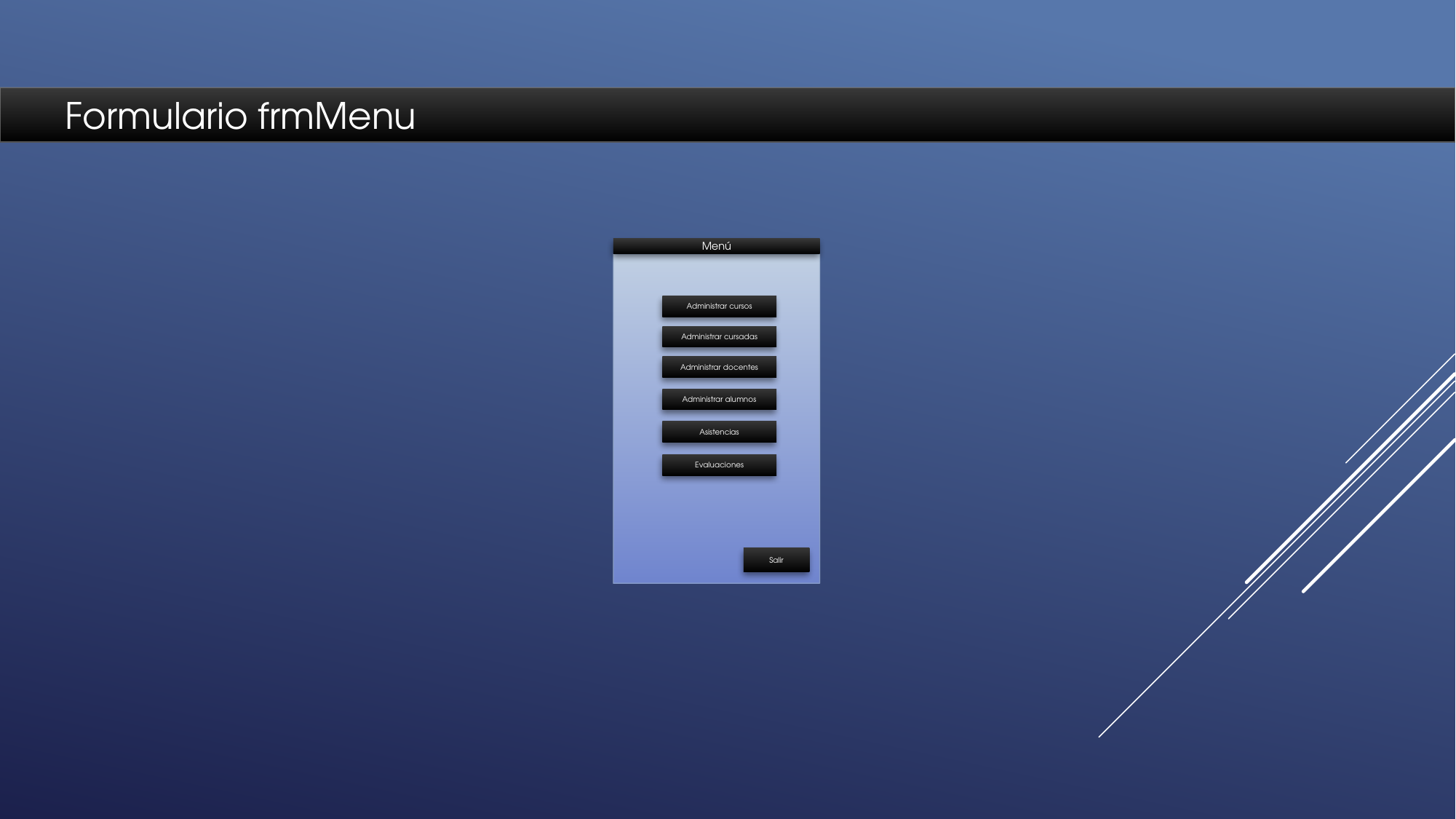

Formulario frmMenu
Menú

Administrar cursos
Administrar cursadas
Administrar docentes
Administrar alumnos
Asistencias
Evaluaciones
Salir